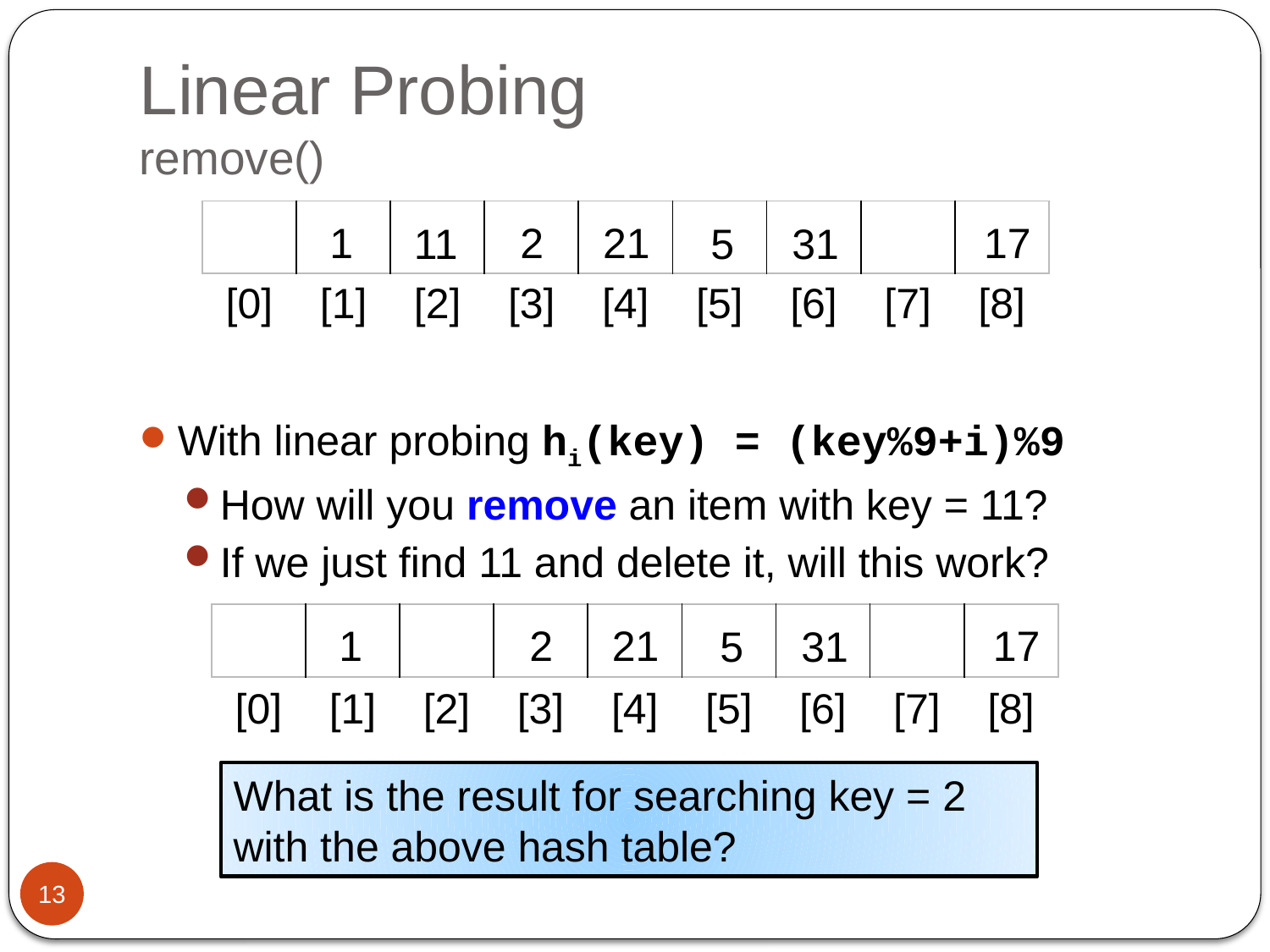

# Linear Probing remove()

With linear probing hi(key) = (key%9+i)%9
How will you remove an item with key = 11?
If we just find 11 and delete it, will this work?

|  |  |  |  |  |  |  |  |  |
| --- | --- | --- | --- | --- | --- | --- | --- | --- |
21
17
2
1
11
5
31
| [0] | [1] | [2] | [3] | [4] | [5] | [6] | [7] | [8] |
| --- | --- | --- | --- | --- | --- | --- | --- | --- |
|  |  |  |  |  |  |  |  |  |
| --- | --- | --- | --- | --- | --- | --- | --- | --- |
21
17
2
1
5
31
| [0] | [1] | [2] | [3] | [4] | [5] | [6] | [7] | [8] |
| --- | --- | --- | --- | --- | --- | --- | --- | --- |
What is the result for searching key = 2 with the above hash table?
13